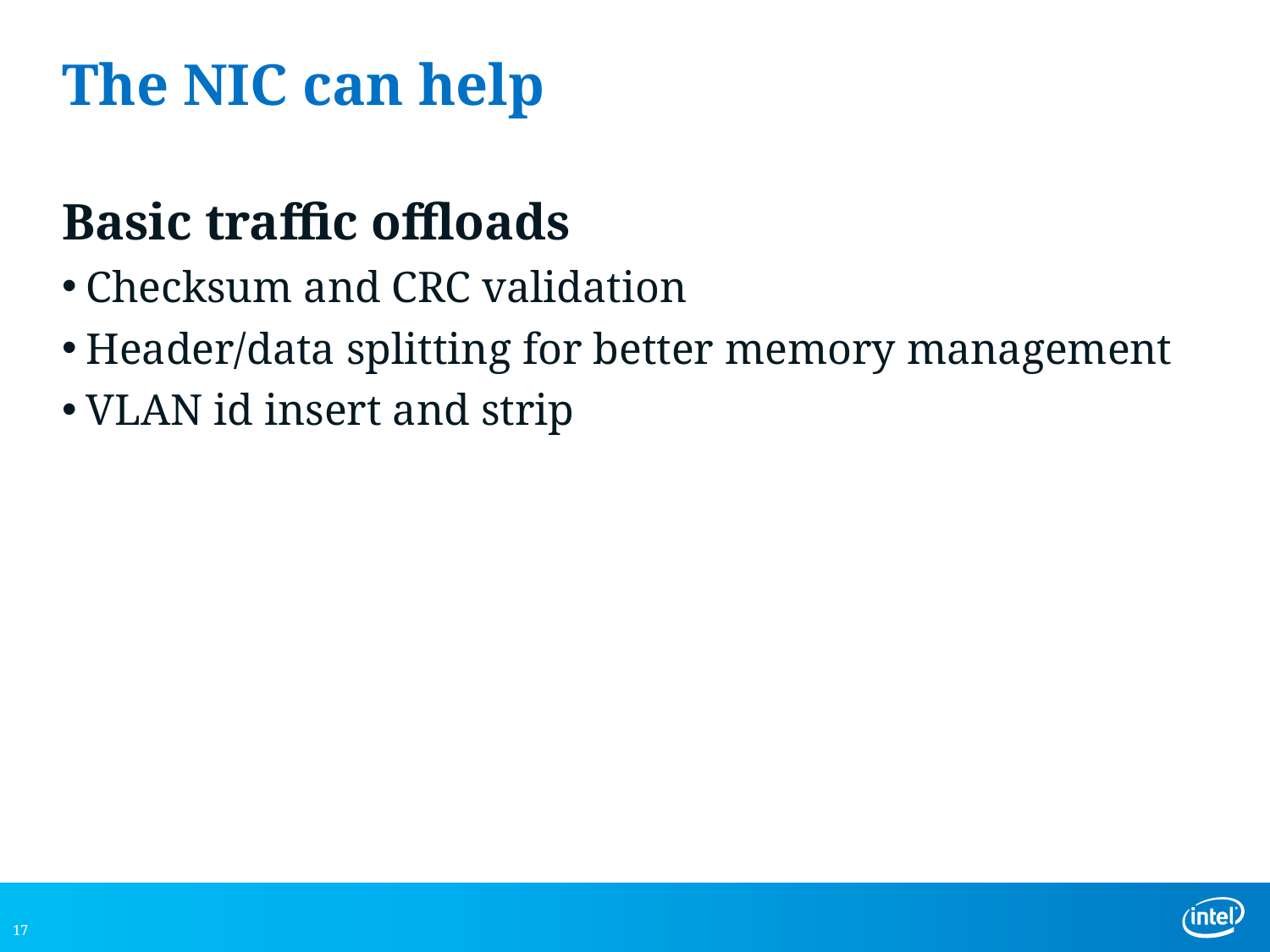

# The NIC can help
Basic traffic offloads
Checksum and CRC validation
Header/data splitting for better memory management
VLAN id insert and strip

17